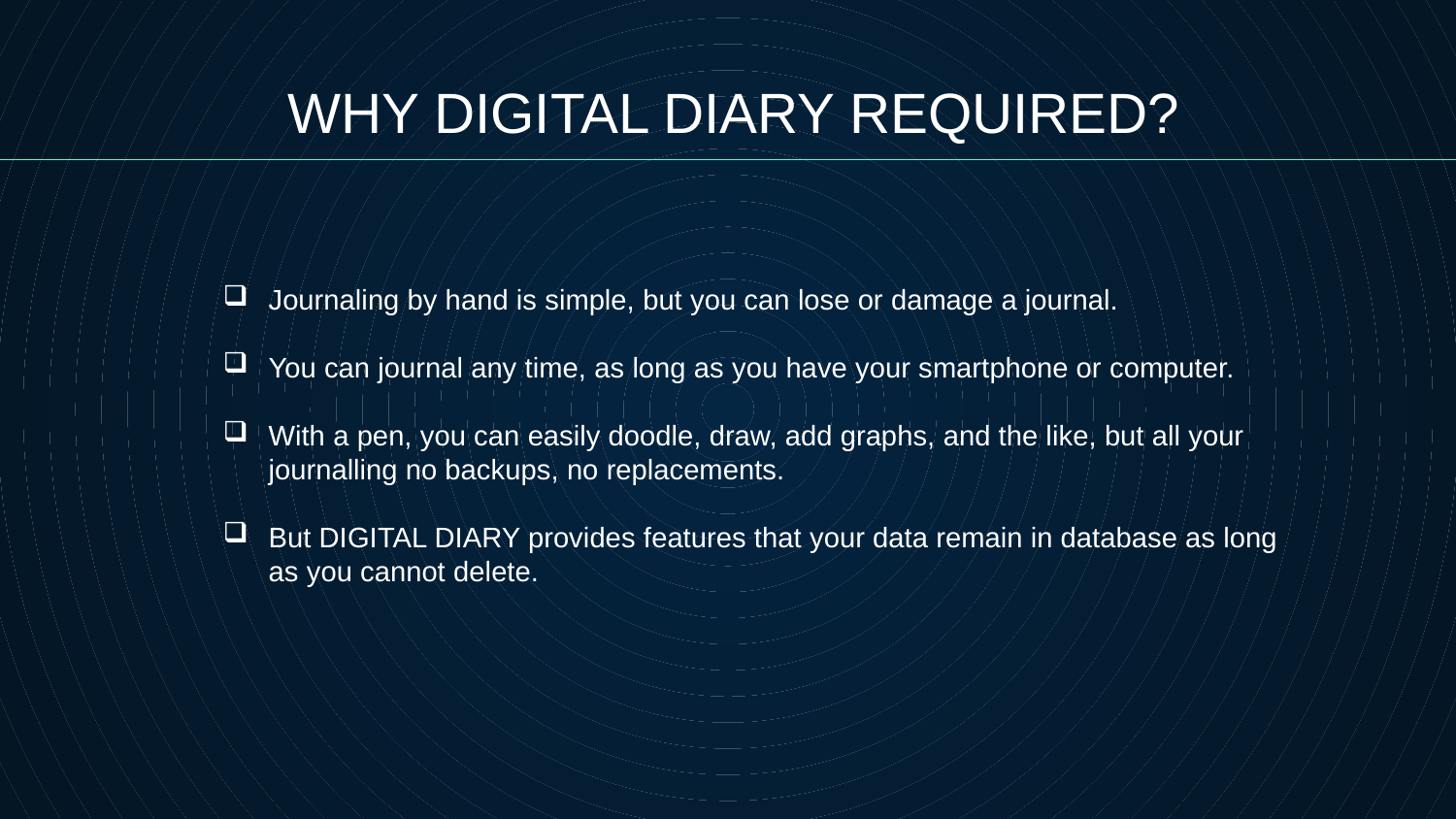

WHY DIGITAL DIARY REQUIRED?
Journaling by hand is simple, but you can lose or damage a journal.

You can journal any time, as long as you have your smartphone or computer.

With a pen, you can easily doodle, draw, add graphs, and the like, but all your journalling no backups, no replacements.

But DIGITAL DIARY provides features that your data remain in database as long as you cannot delete.